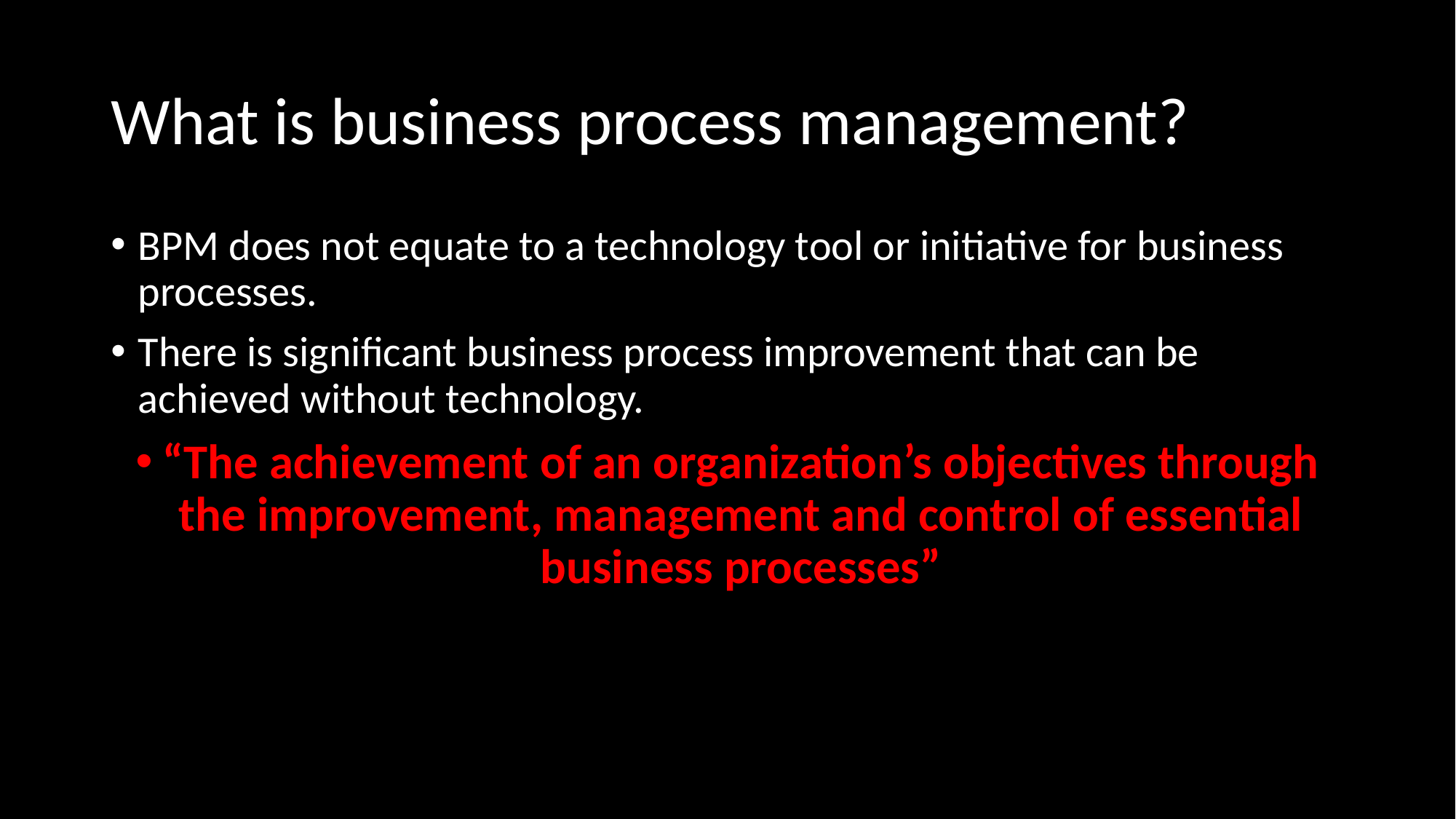

# What is business process management?
BPM does not equate to a technology tool or initiative for business processes.
There is significant business process improvement that can be achieved without technology.
“The achievement of an organization’s objectives through the improvement, management and control of essential business processes”